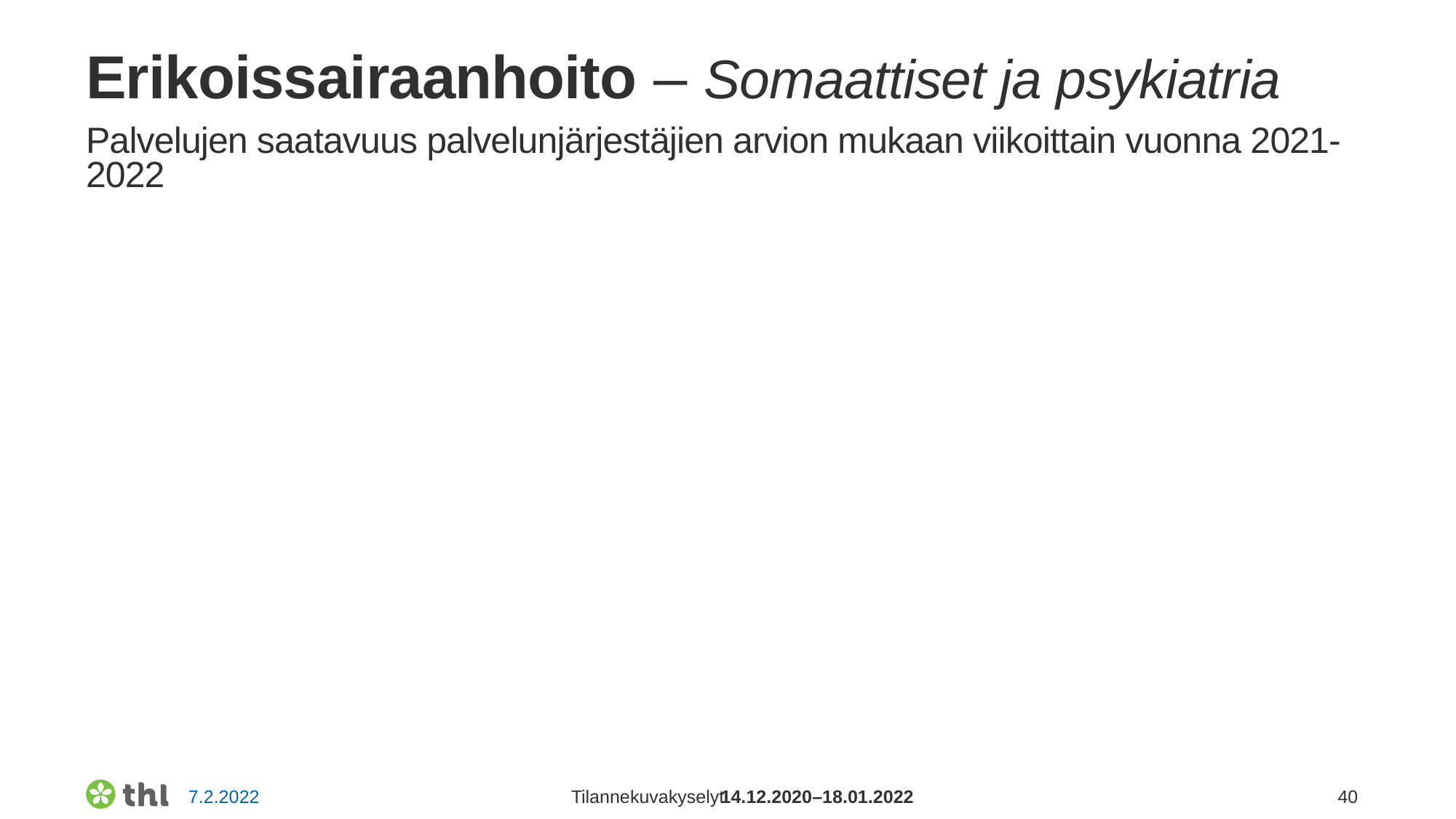

# Erikoissairaanhoito – Somaattiset ja psykiatria Palvelujen saatavuus palvelunjärjestäjien arvion mukaan viikoittain vuonna 2021-2022
14.12.2020–18.01.2022
Tilannekuvakyselyt
40
7.2.2022